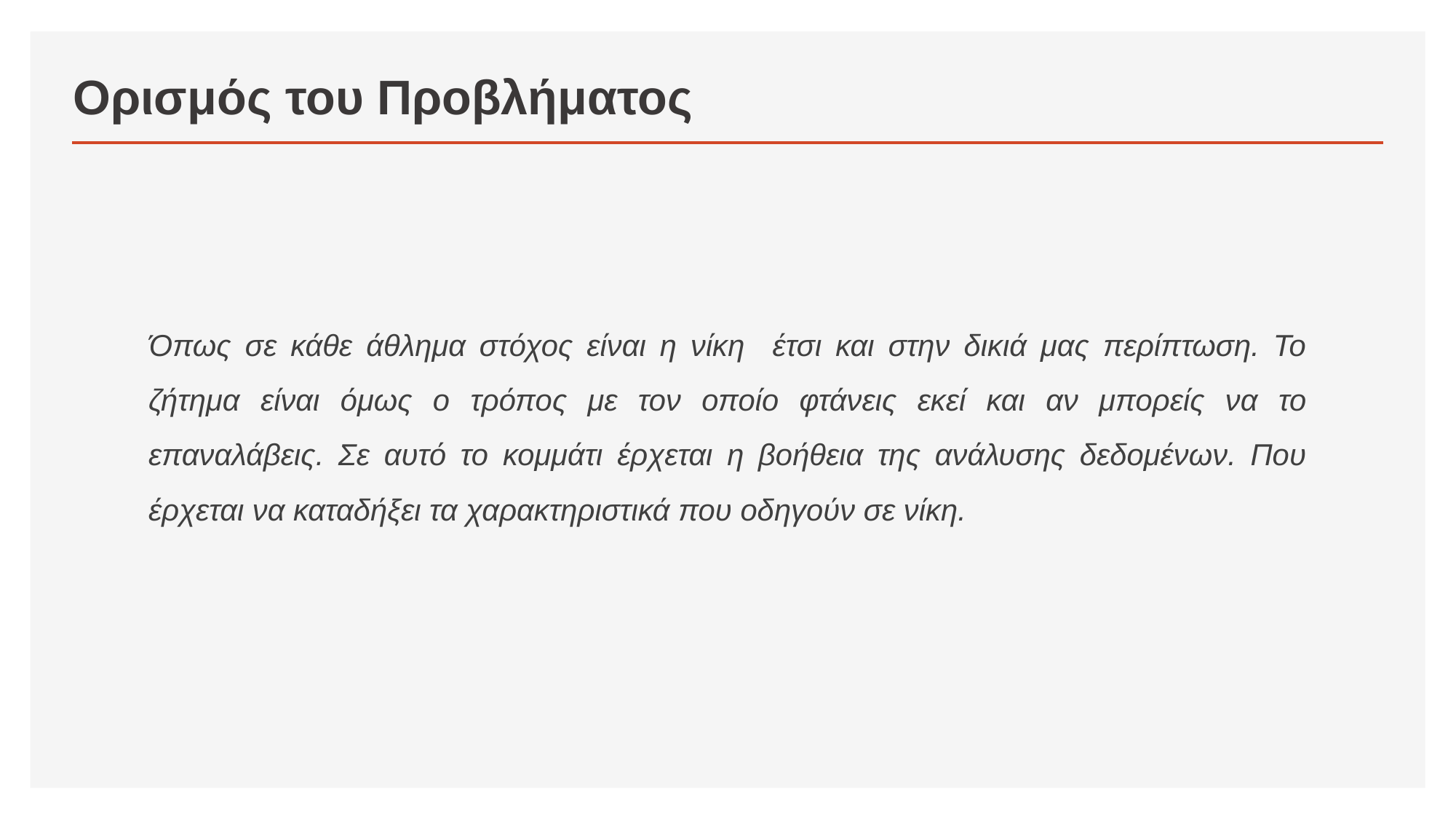

# Ορισμός του Προβλήματος
Όπως σε κάθε άθλημα στόχος είναι η νίκη  έτσι και στην δικιά μας περίπτωση. Το ζήτημα είναι όμως ο τρόπος με τον οποίο φτάνεις εκεί και αν μπορείς να το επαναλάβεις. Σε αυτό το κομμάτι έρχεται η βοήθεια της ανάλυσης δεδομένων. Που έρχεται να καταδήξει τα χαρακτηριστικά που οδηγούν σε νίκη.